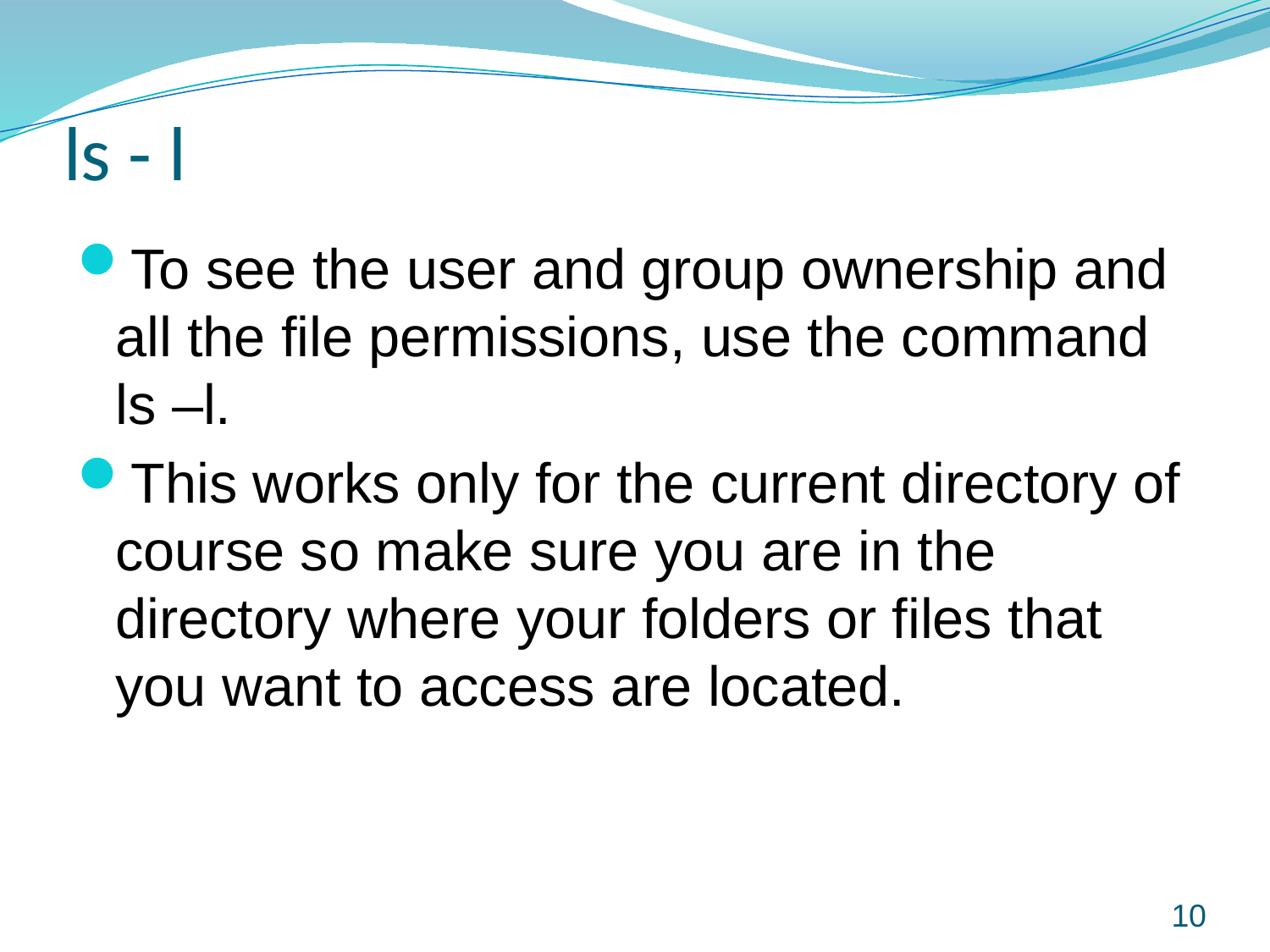

# ls - l
To see the user and group ownership and all the file permissions, use the command ls –l.
This works only for the current directory of course so make sure you are in the directory where your folders or files that you want to access are located.
10